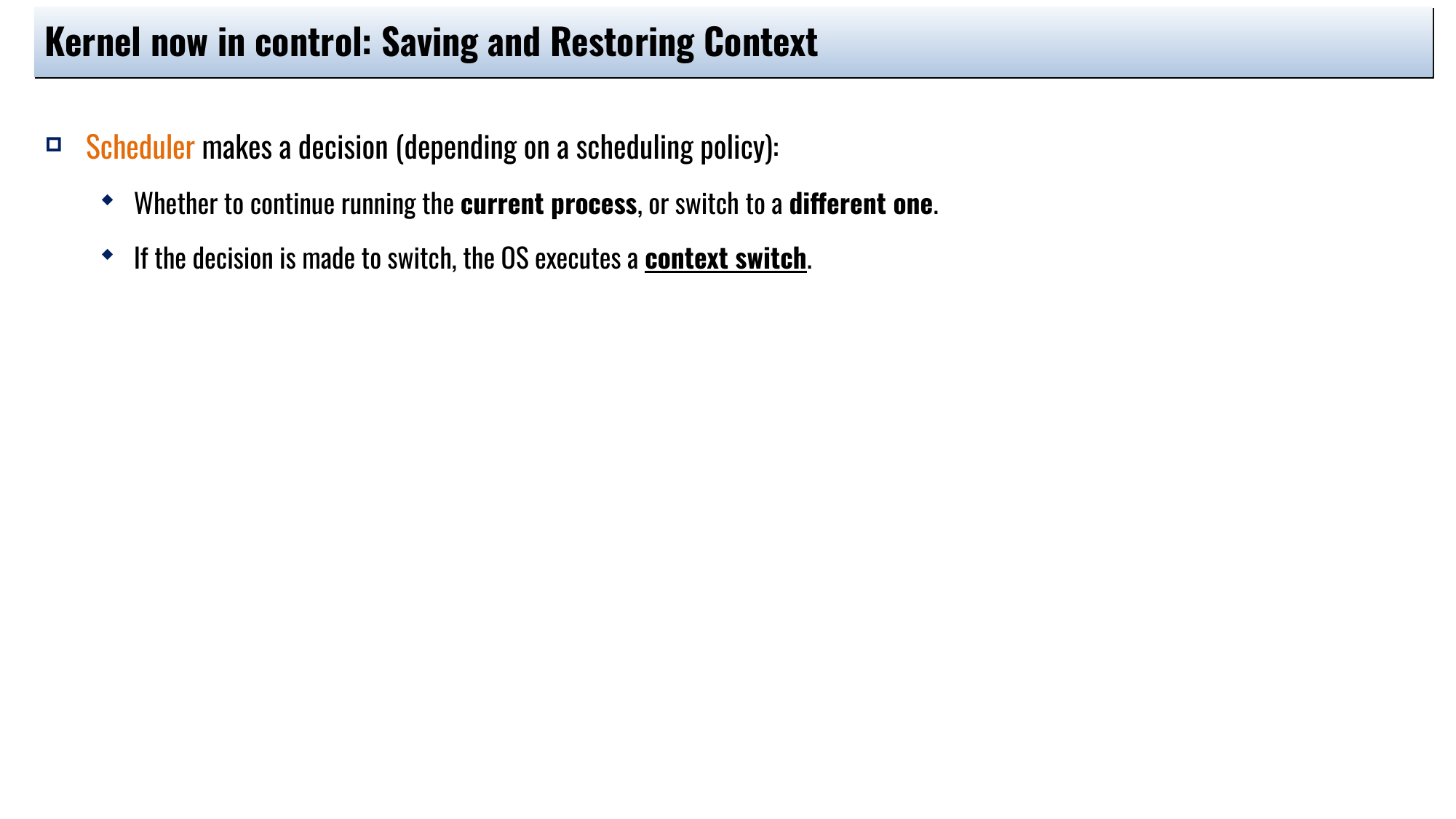

# Kernel now in control: Saving and Restoring Context
Scheduler makes a decision (depending on a scheduling policy):
Whether to continue running the current process, or switch to a different one.
If the decision is made to switch, the OS executes a context switch.